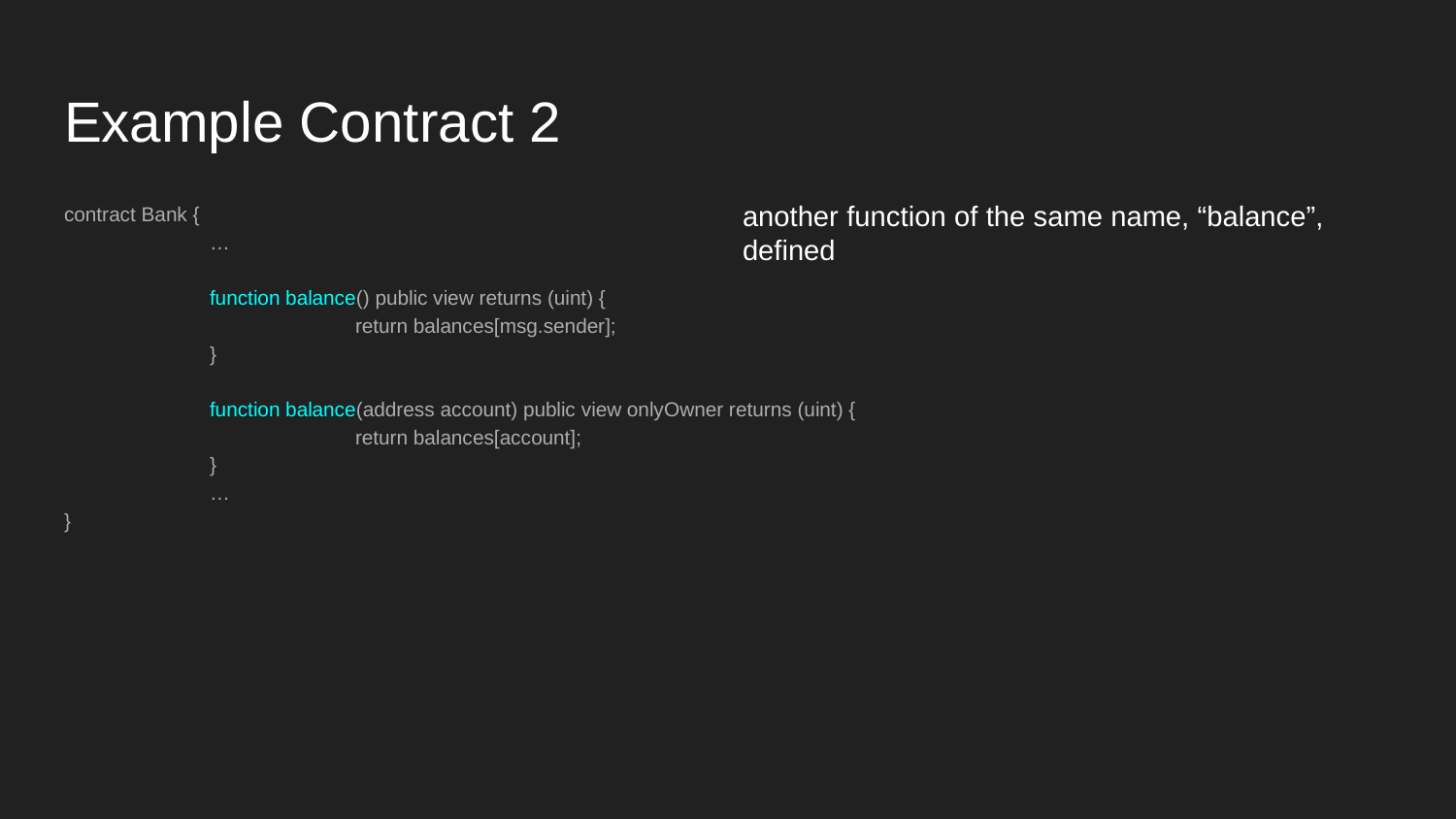

# Example Contract 2
contract Bank {
	…

	function balance() public view returns (uint) {
    		return balances[msg.sender];
	}

	function balance(address account) public view onlyOwner returns (uint) {
    		return balances[account];
	}
	…
}
another function of the same name, “balance”, defined